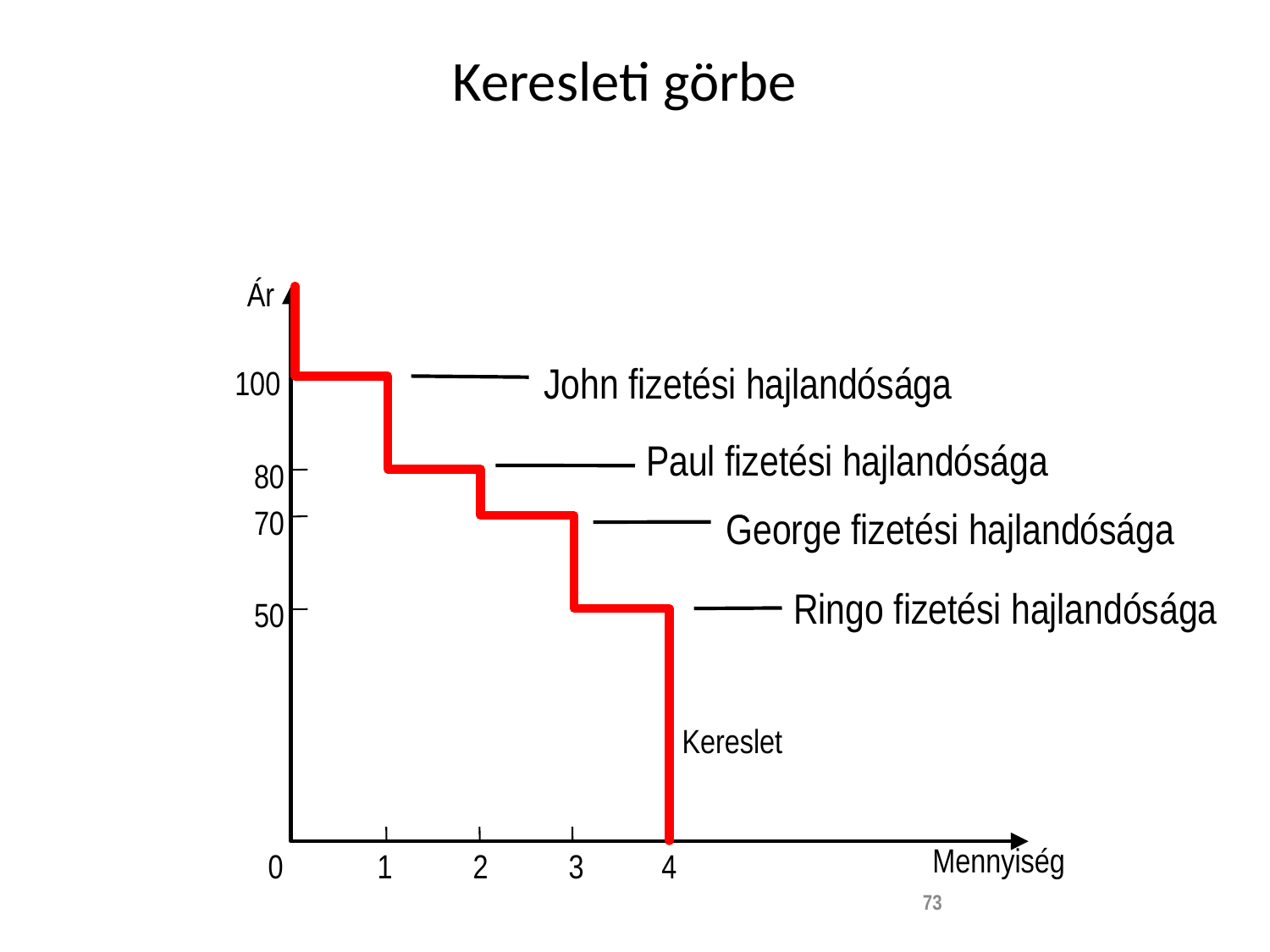

Keresleti görbe
Ár

John fizetési hajlandósága
 100

Paul fizetési hajlandósága
80

70
George fizetési hajlandósága

Ringo fizetési hajlandósága
50

Kereslet

0
1
2
3
4
Mennyiség

73